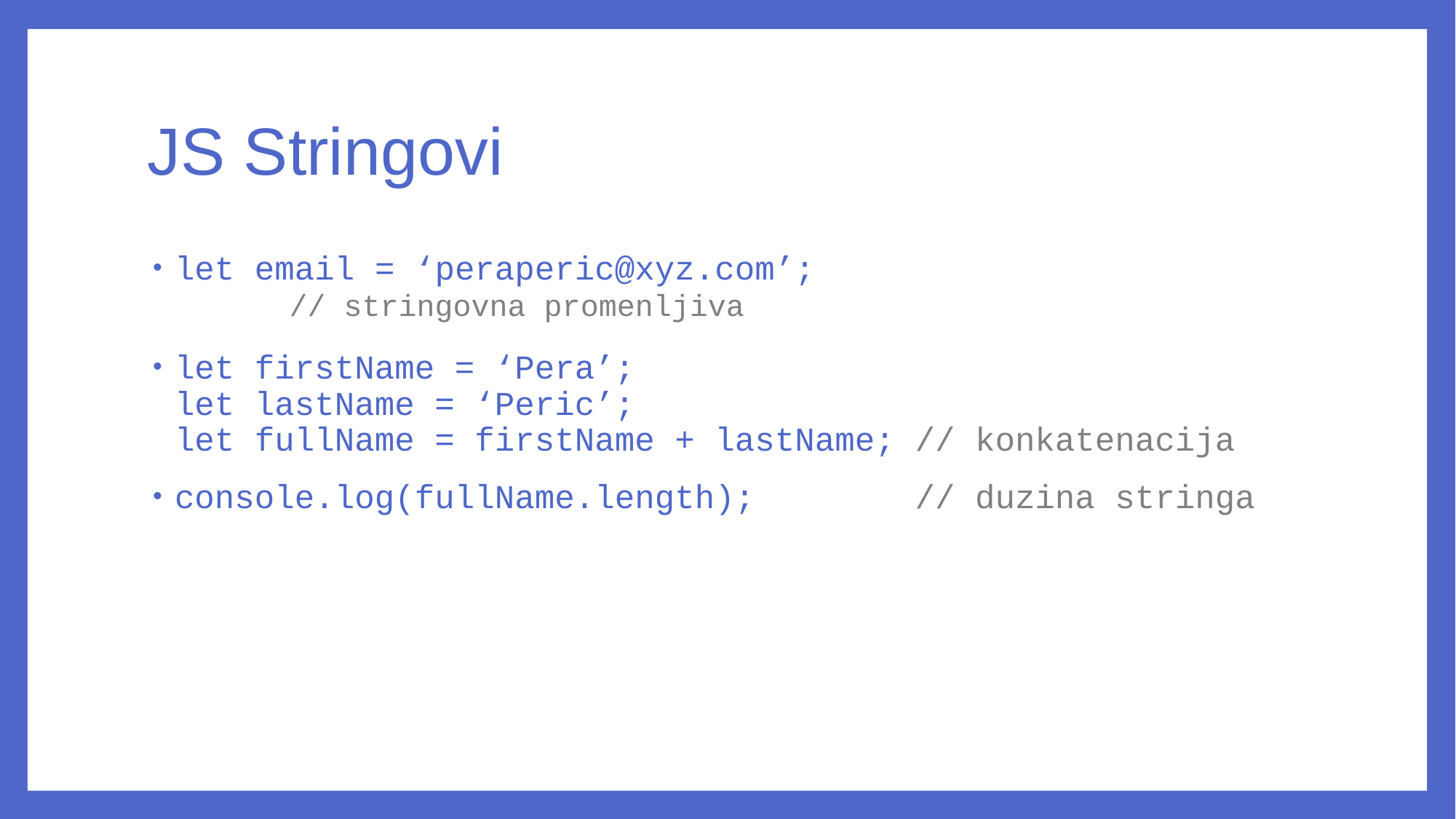

# JS Stringovi
let email = ‘peraperic@xyz.com’;
	// stringovna promenljiva
let firstName = ‘Pera’;
let lastName = ‘Peric’;
let fullName = firstName + lastName; // konkatenacija
console.log(fullName.length);        // duzina stringa